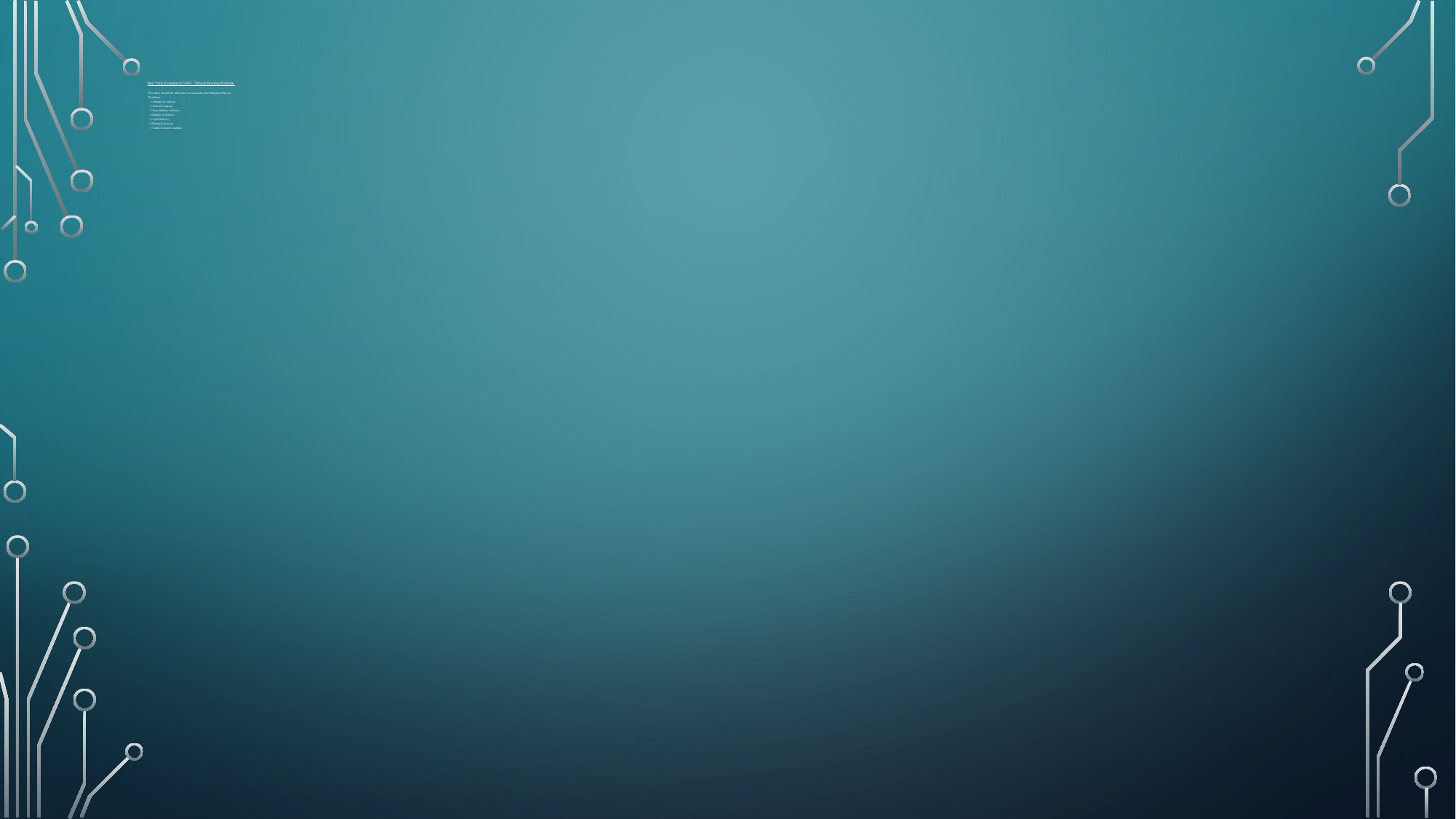

Real Time Example of GWO : Vehicle Routing Problem

For this it should has  Minimize Cost and same time Maximize Efficacy
Problems:
    1. Number of vehicles
    2.Vehicals Capacity
    3.Time Window of Stores
    4.Number of Depot's
    5. Split Delivery
    6.Human Resources
    7.Traffic & Road Condition